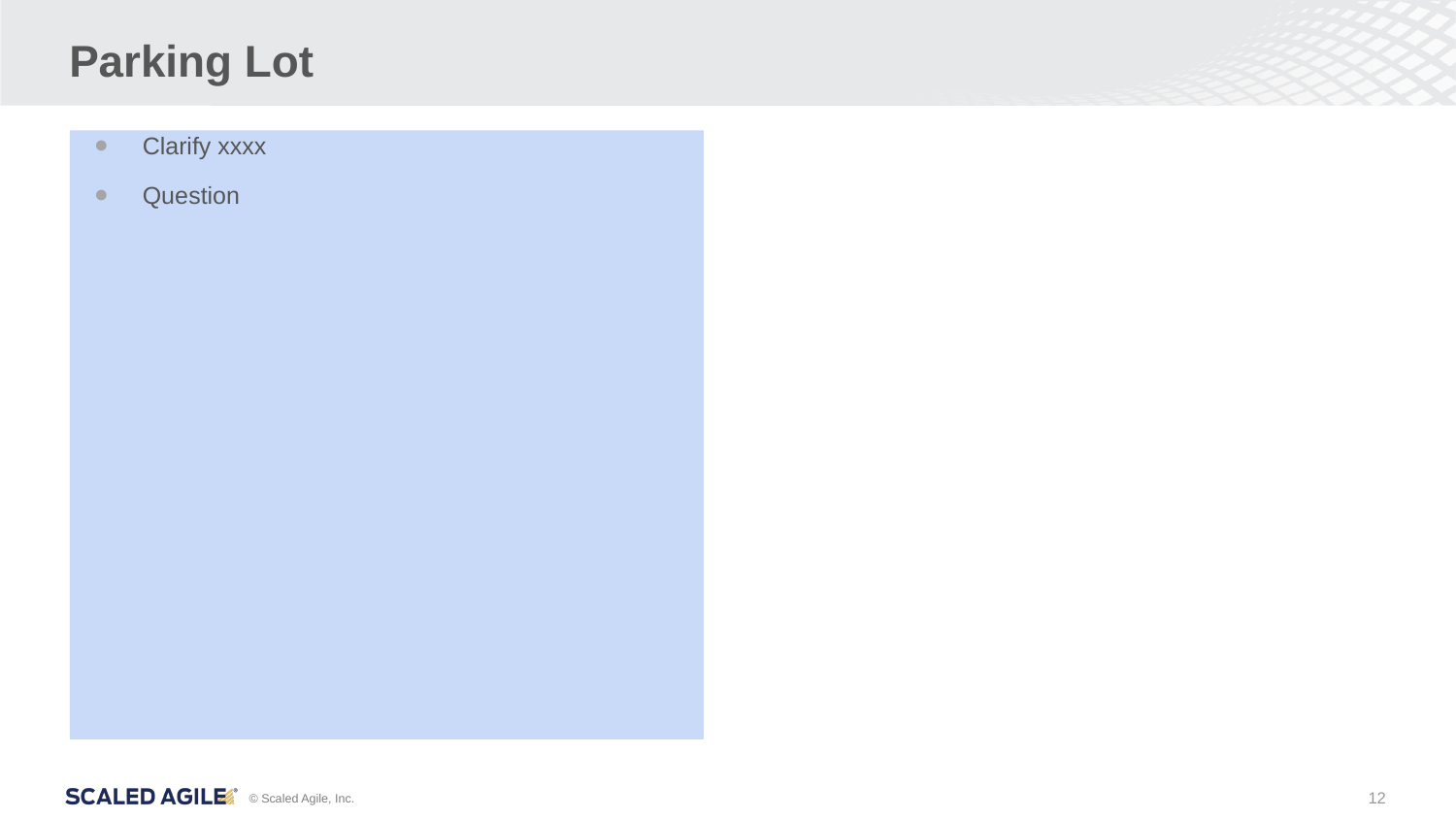

# Parking Lot
Clarify xxxx
Question

12